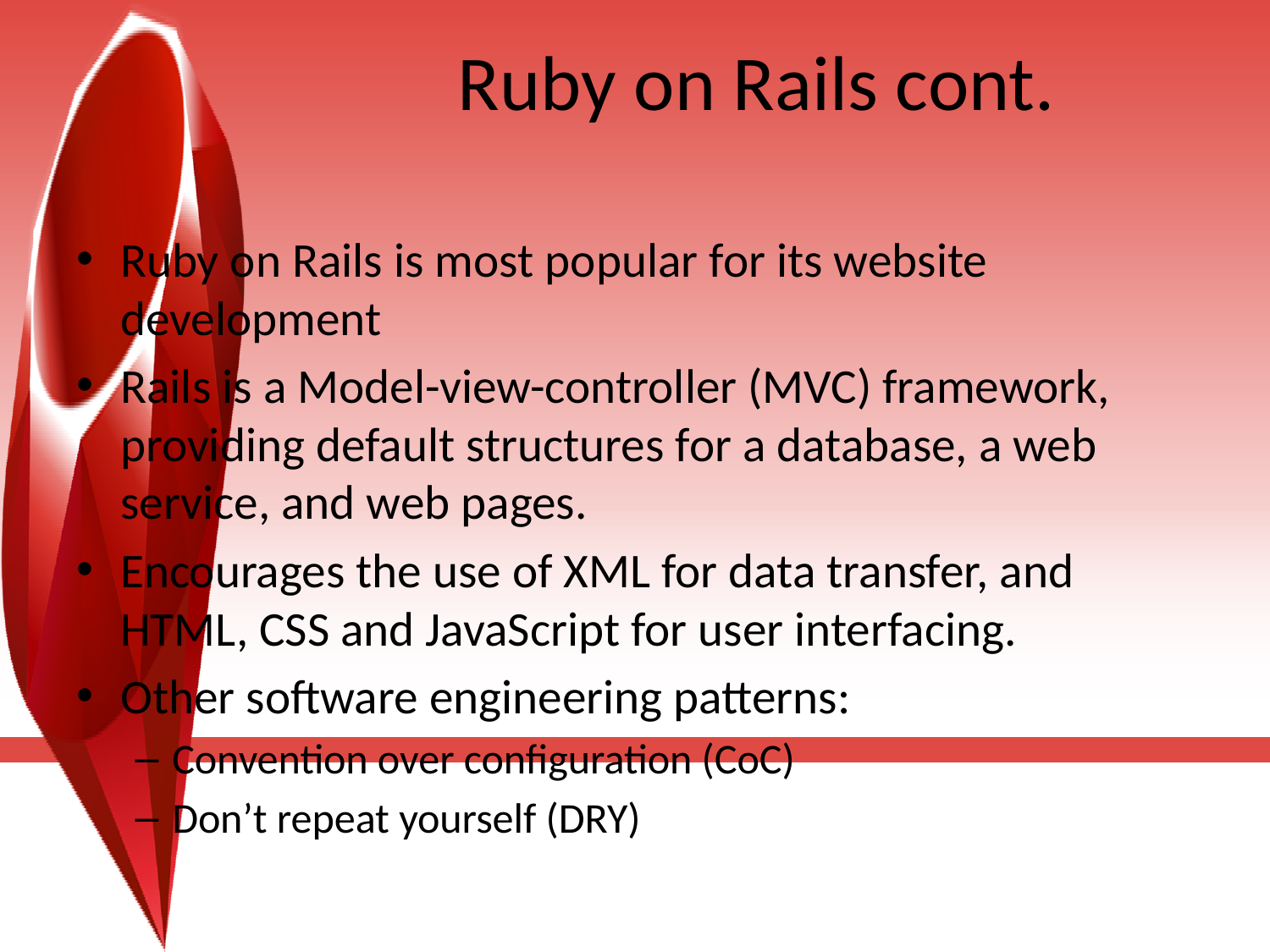

# Ruby on Rails cont.
Ruby on Rails is most popular for its website development
Rails is a Model-view-controller (MVC) framework, providing default structures for a database, a web service, and web pages.
Encourages the use of XML for data transfer, and HTML, CSS and JavaScript for user interfacing.
Other software engineering patterns:
Convention over configuration (CoC)
Don’t repeat yourself (DRY)